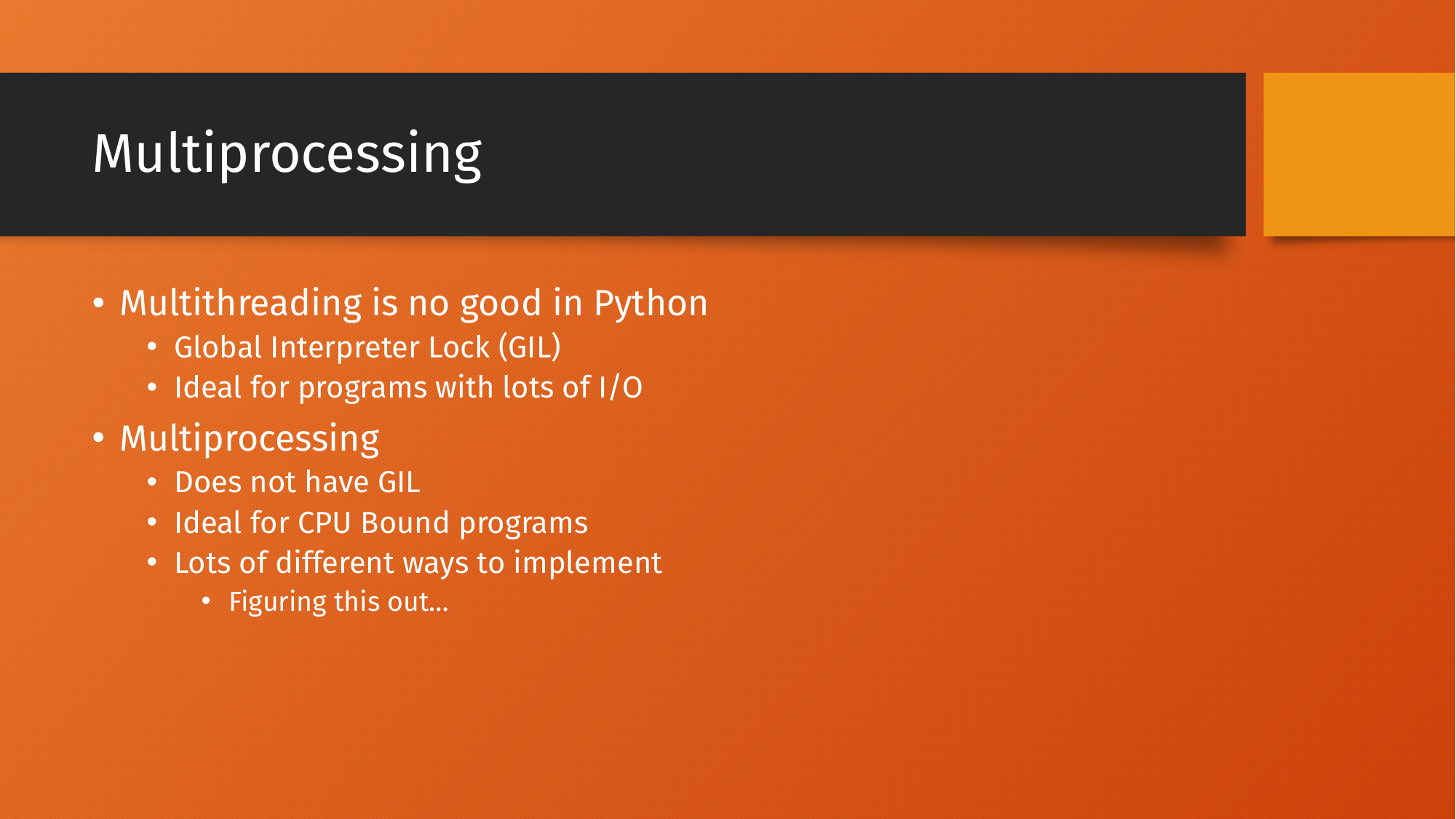

# Multiprocessing
Multithreading is no good in Python
Global Interpreter Lock (GIL)
Ideal for programs with lots of I/O
Multiprocessing
Does not have GIL
Ideal for CPU Bound programs
Lots of different ways to implement
Figuring this out…